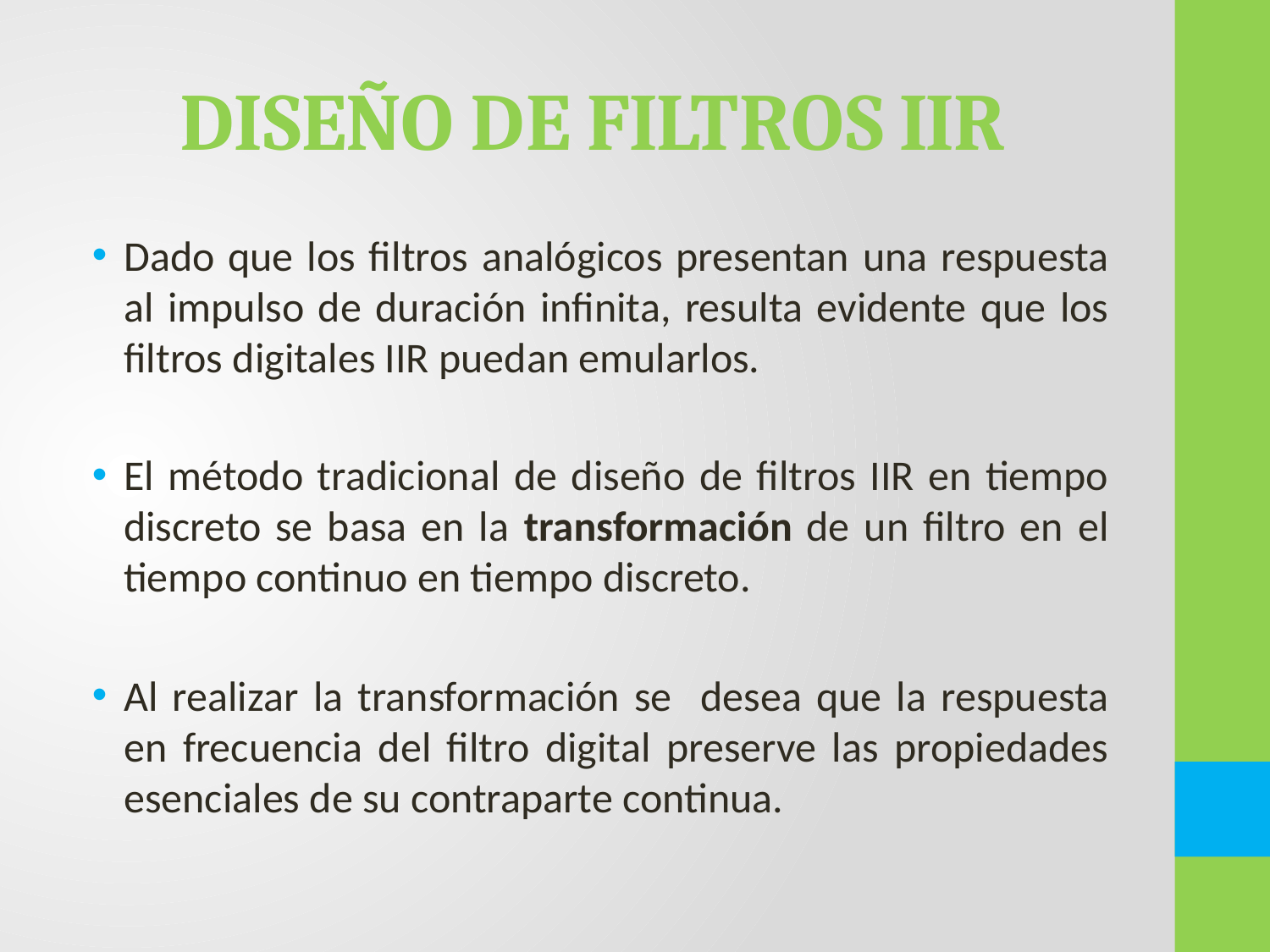

# DISEÑO DE FILTROS IIR
Dado que los filtros analógicos presentan una respuesta al impulso de duración infinita, resulta evidente que los filtros digitales IIR puedan emularlos.

El método tradicional de diseño de filtros IIR en tiempo discreto se basa en la transformación de un filtro en el tiempo continuo en tiempo discreto.

Al realizar la transformación se  desea que la respuesta en frecuencia del filtro digital preserve las propiedades esenciales de su contraparte continua.